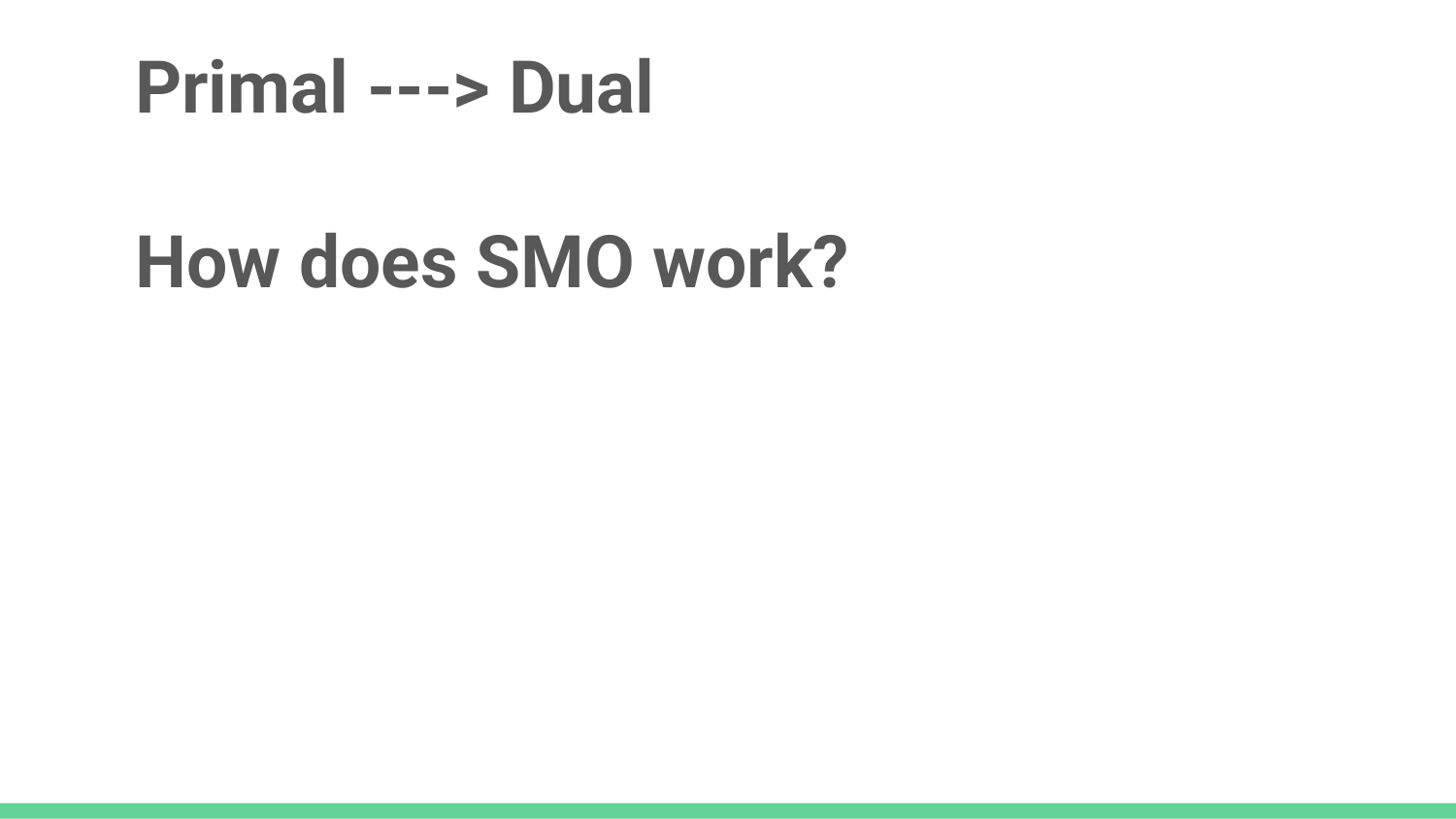

Primal ---> Dual

How does SMO work?